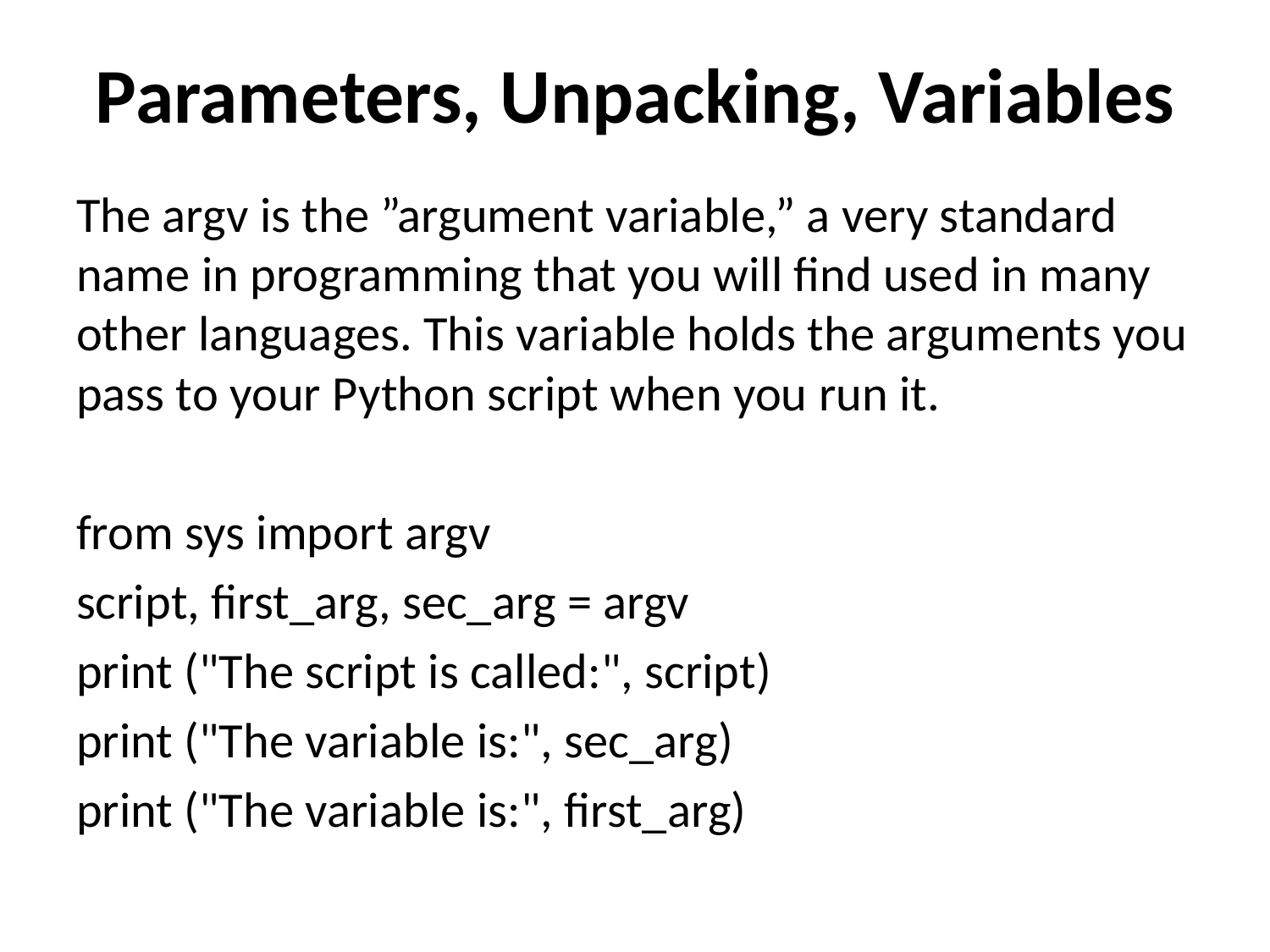

# Parameters, Unpacking, Variables
The argv is the ”argument variable,” a very standard name in programming that you will find used in many other languages. This variable holds the arguments you pass to your Python script when you run it.

from sys import argv
script, first_arg, sec_arg = argv
print ("The script is called:", script)
print ("The variable is:", sec_arg)
print ("The variable is:", first_arg)